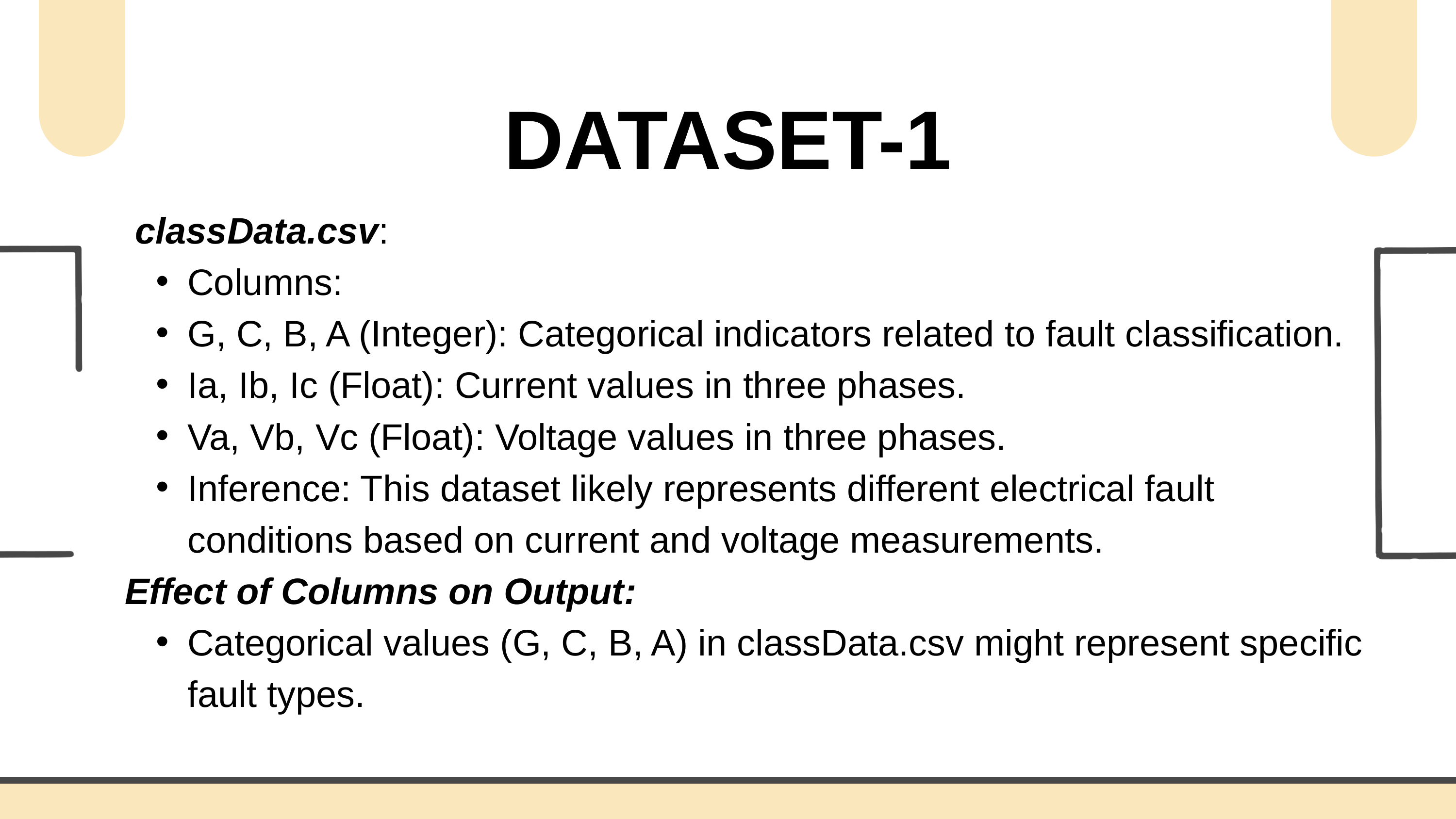

DATASET-1
 classData.csv:
Columns:
G, C, B, A (Integer): Categorical indicators related to fault classification.
Ia, Ib, Ic (Float): Current values in three phases.
Va, Vb, Vc (Float): Voltage values in three phases.
Inference: This dataset likely represents different electrical fault conditions based on current and voltage measurements.
Effect of Columns on Output:
Categorical values (G, C, B, A) in classData.csv might represent specific fault types.